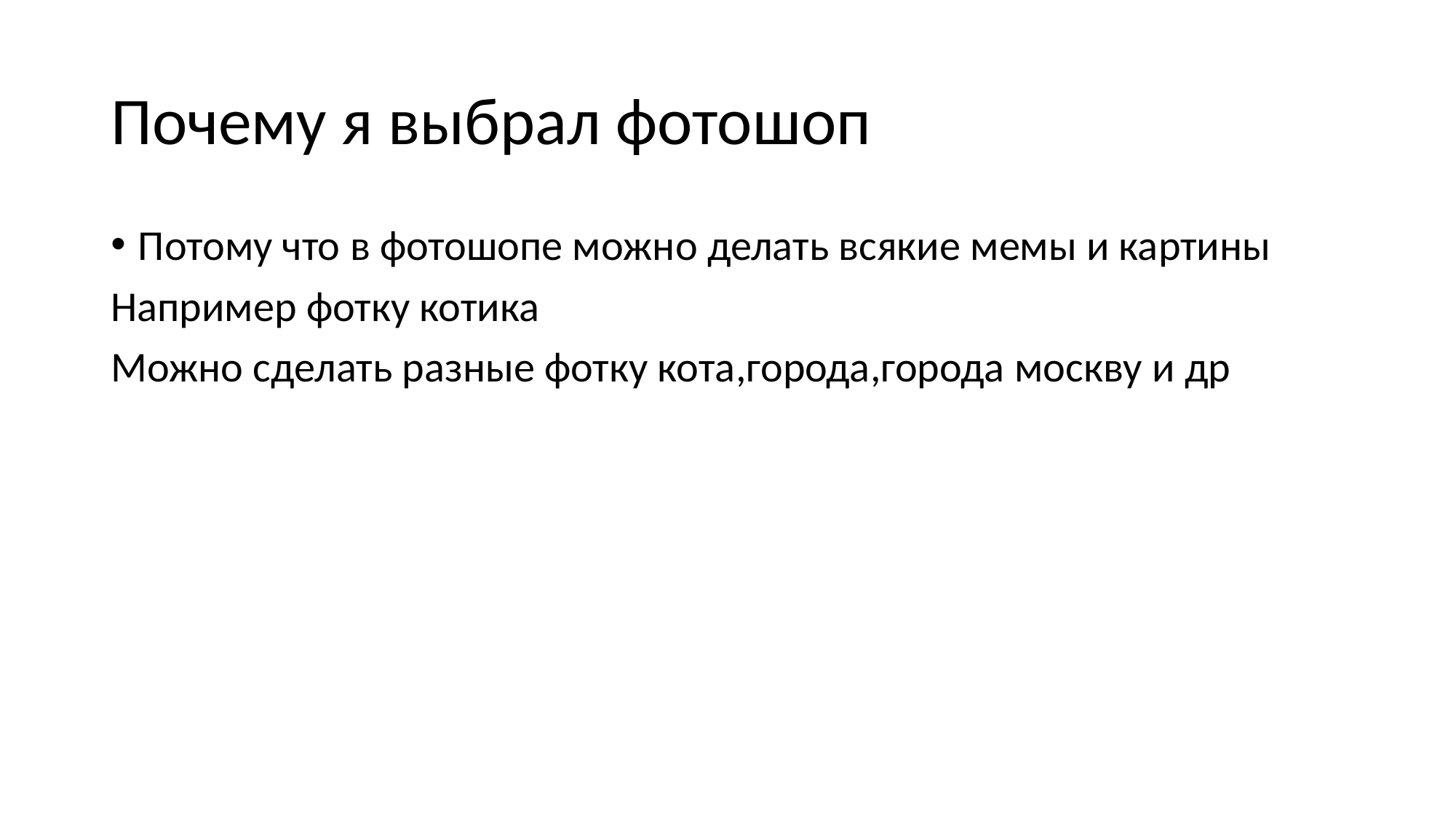

# Почему я выбрал фотошоп
Потому что в фотошопе можно делать всякие мемы и картины
Например фотку котика
Можно сделать разные фотку кота,города,города москву и др